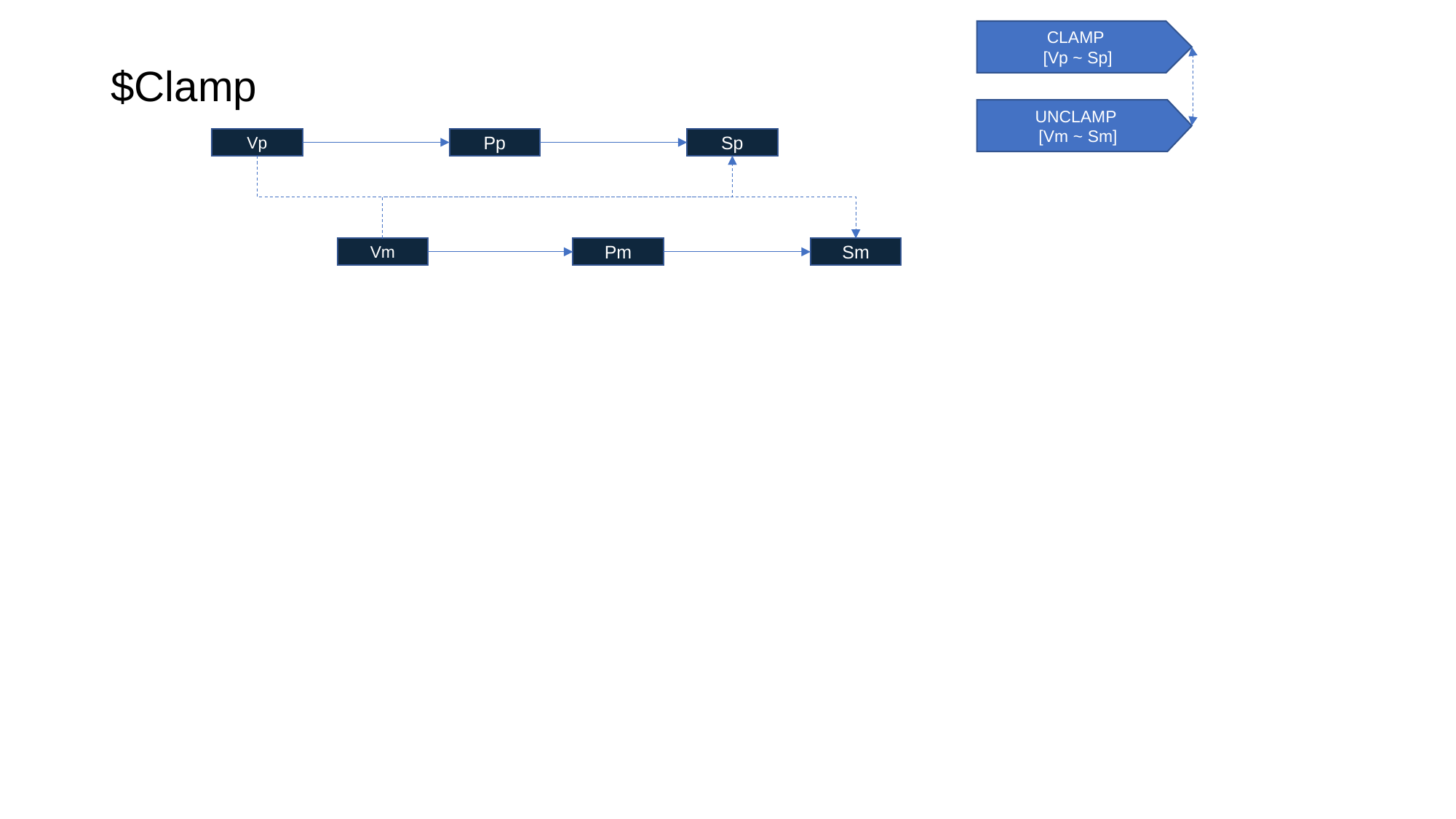

# $Clamp
CLAMP
[Vp ~ Sp]
UNCLAMP
[Vm ~ Sm]
Vp
Pp
Sp
Vm
Sm
Pm